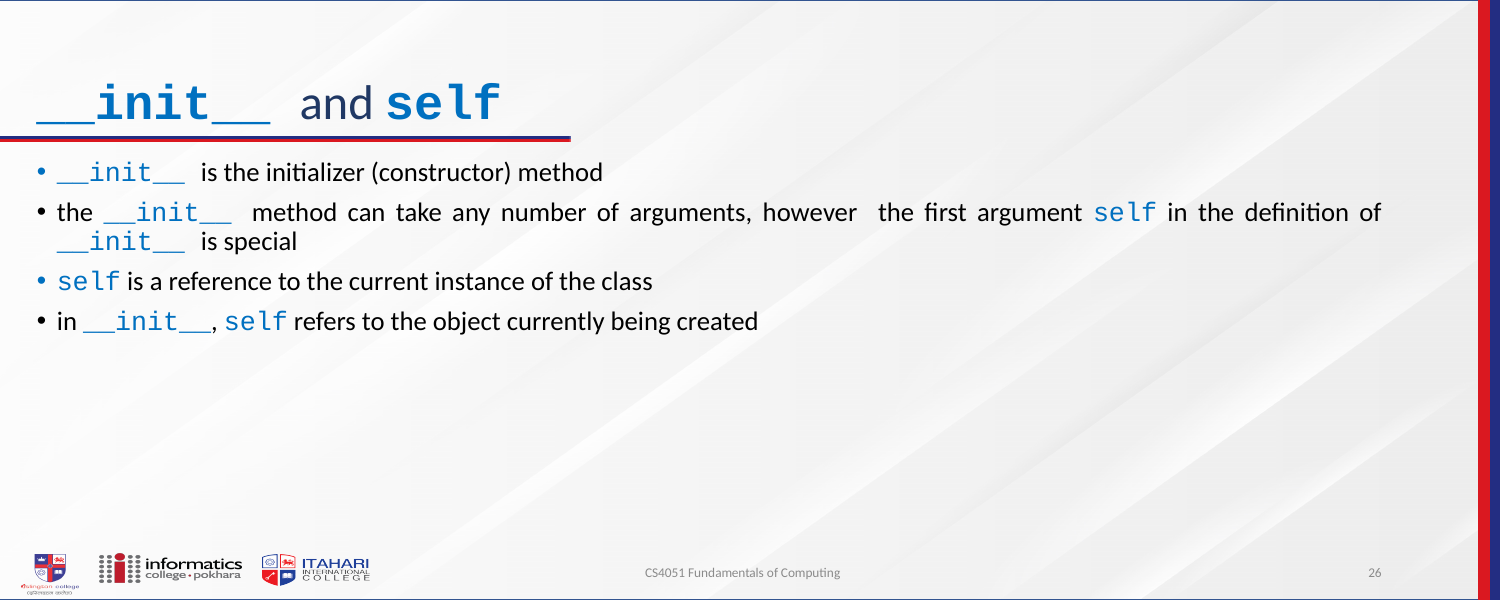

# __init__ and self
__init__ is the initializer (constructor) method
the __init__ method can take any number of arguments, however  the first argument self in the definition of __init__ is special
self is a reference to the current instance of the class
in __init__, self refers to the object currently being created

CS4051 Fundamentals of Computing
26